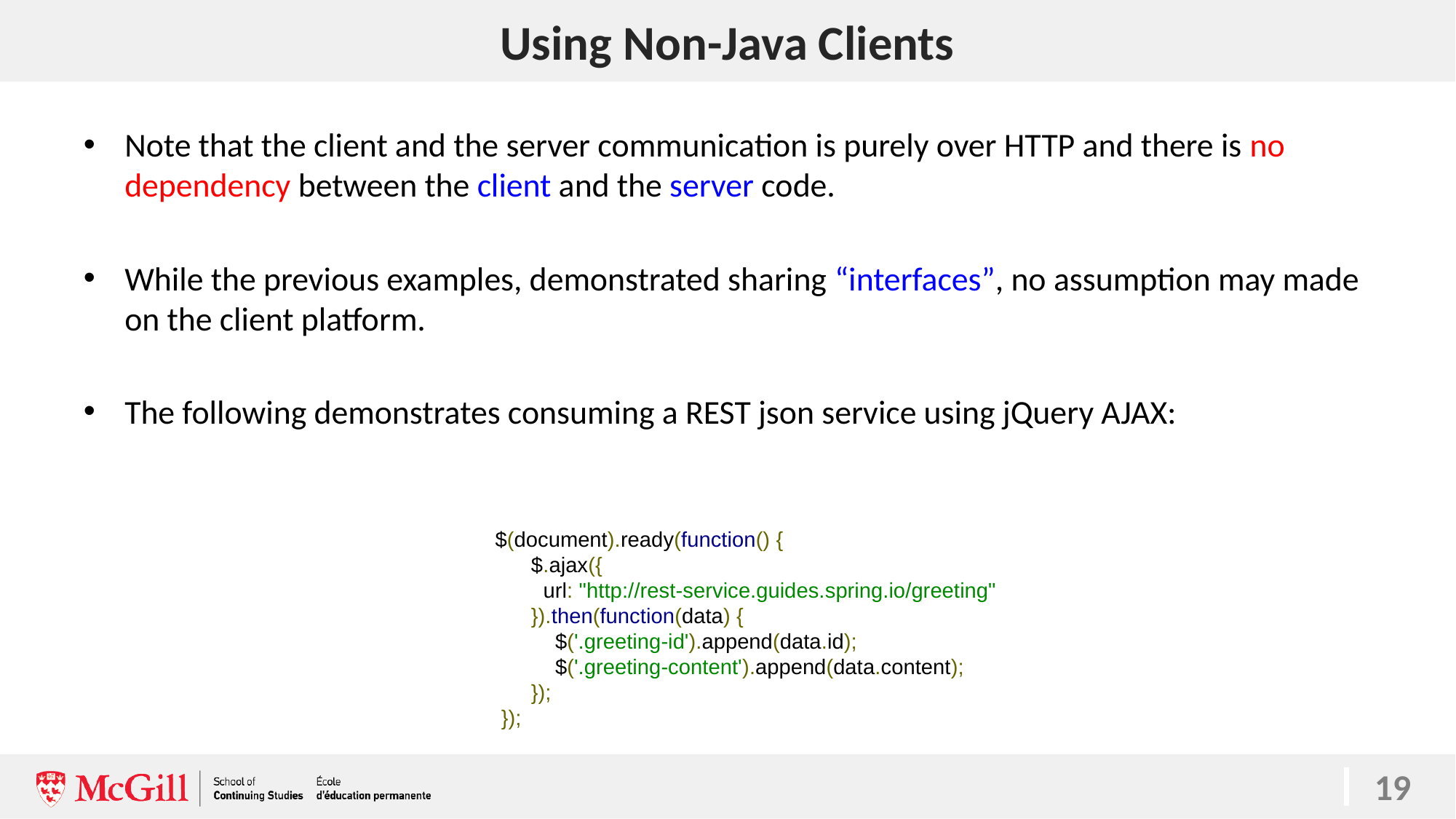

# Using Non-Java Clients
19
Note that the client and the server communication is purely over HTTP and there is no dependency between the client and the server code.

While the previous examples, demonstrated sharing “interfaces”, no assumption may made on the client platform.

The following demonstrates consuming a REST json service using jQuery AJAX:
$(document).ready(function() {
      $.ajax({
        url: "http://rest-service.guides.spring.io/greeting"
      }).then(function(data) {
          $('.greeting-id').append(data.id);
          $('.greeting-content').append(data.content);
      });
 });